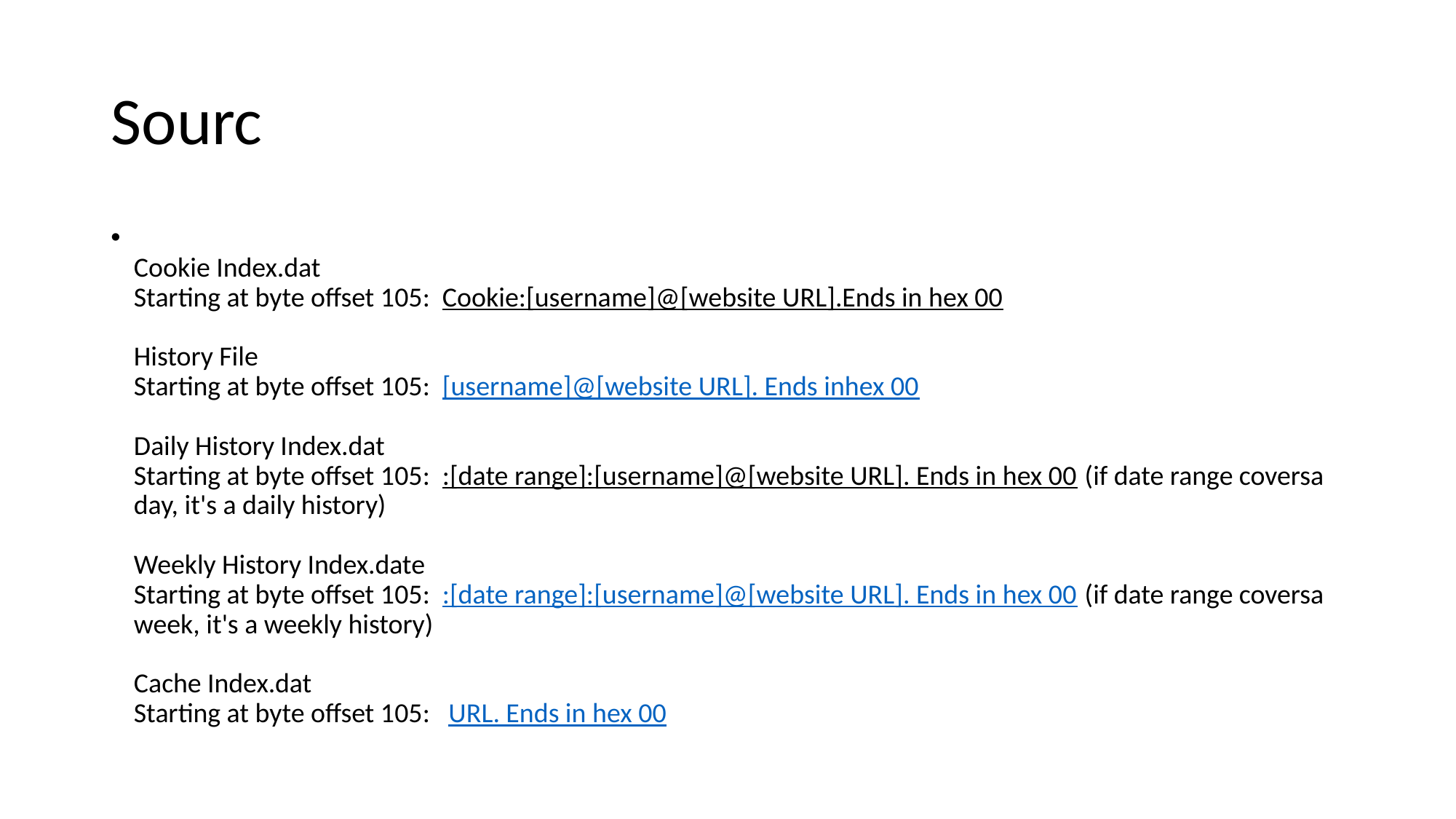

# Sourc
Cookie Index.dat
Starting at byte offset 105:  Cookie:[username]@[website URL].Ends in hex 00
History File
Starting at byte offset 105:  [username]@[website URL]. Ends inhex 00
Daily History Index.dat
Starting at byte offset 105:  :[date range]:[username]@[website URL]. Ends in hex 00  (if date range coversa day, it's a daily history)
Weekly History Index.date
Starting at byte offset 105:  :[date range]:[username]@[website URL]. Ends in hex 00  (if date range coversa week, it's a weekly history)
Cache Index.dat
Starting at byte offset 105:   URL. Ends in hex 00